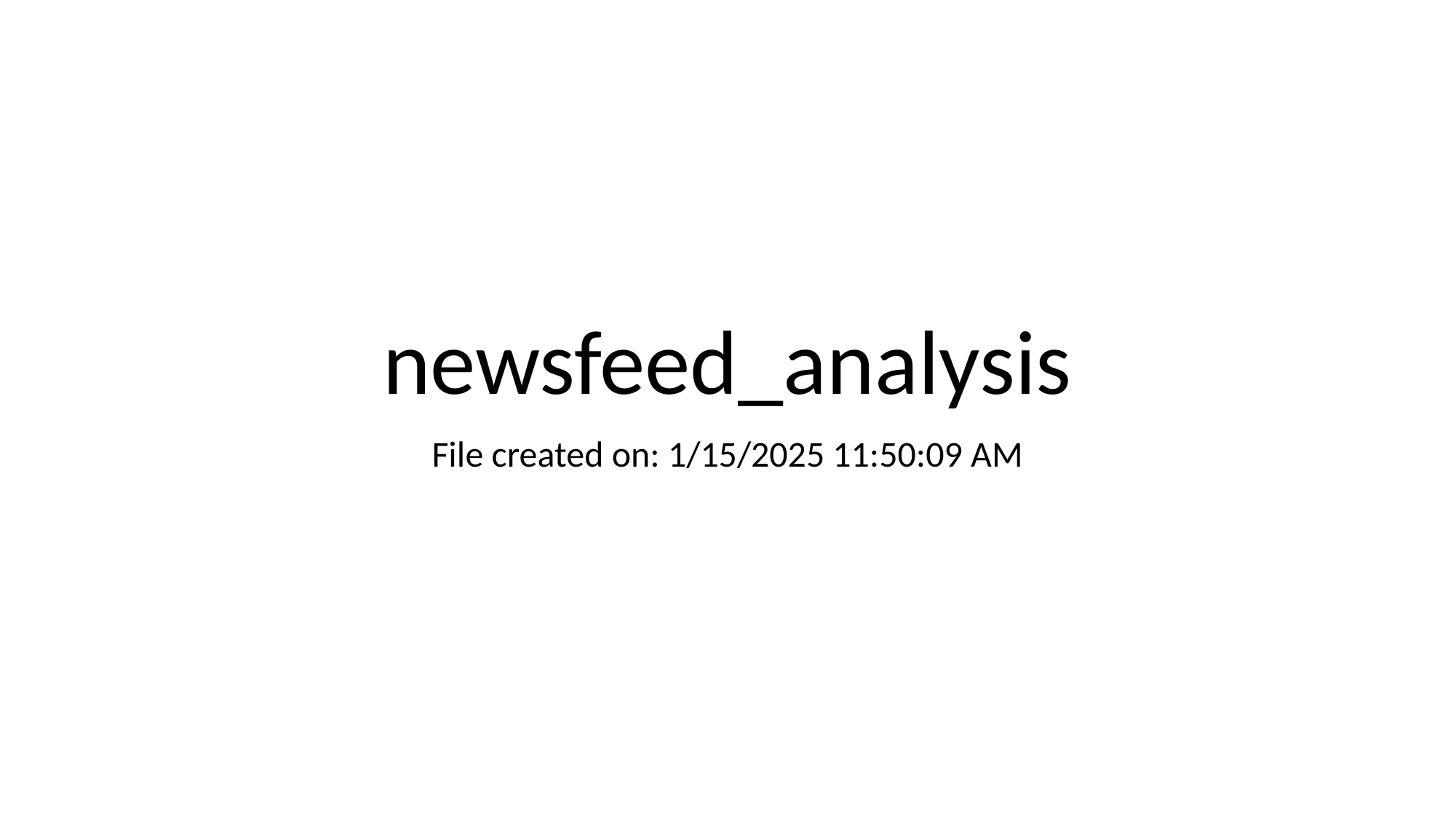

# newsfeed_analysis
File created on: 1/15/2025 11:50:09 AM